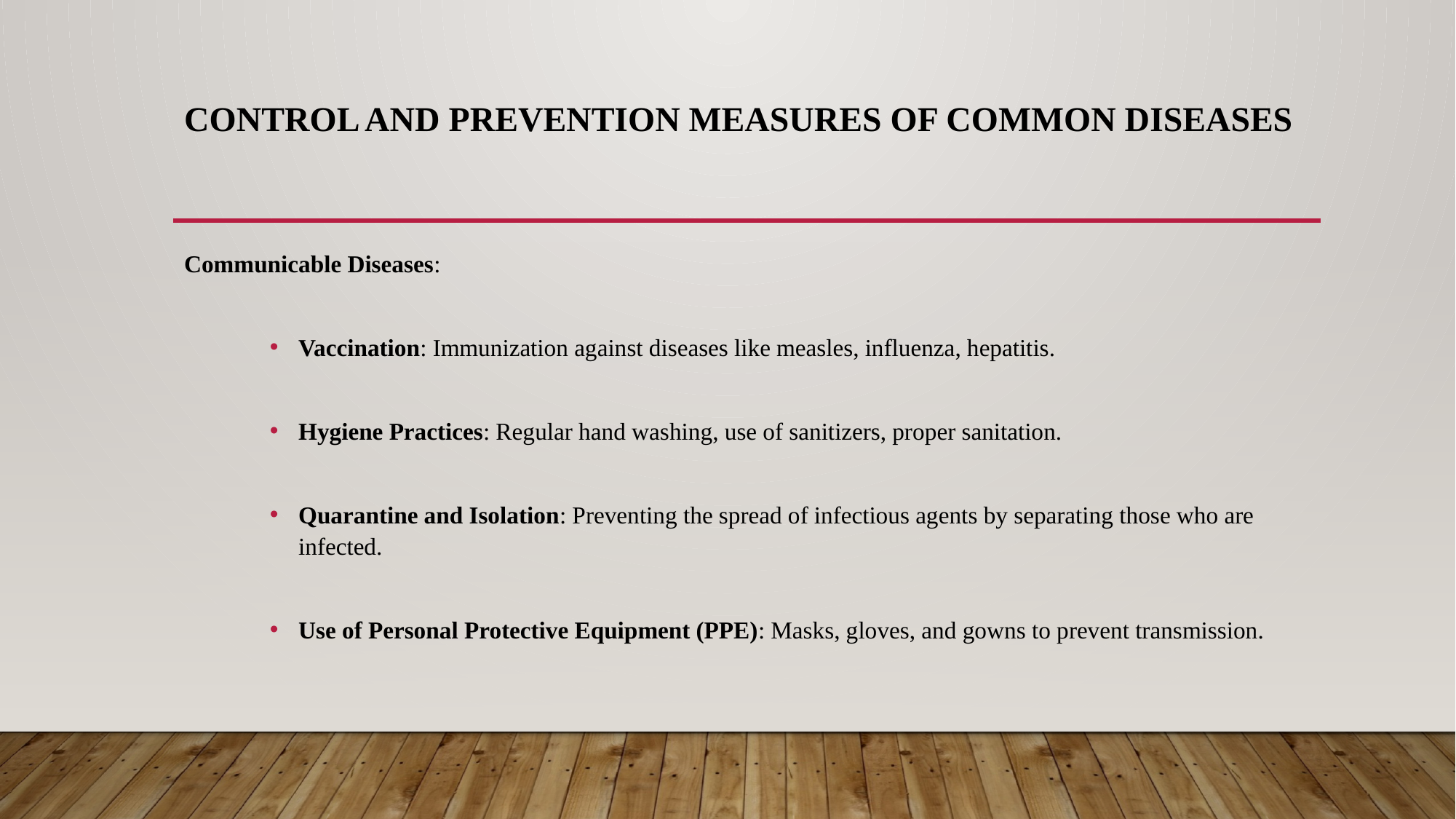

# Control and Prevention Measures of Common Diseases
Communicable Diseases:

Vaccination: Immunization against diseases like measles, influenza, hepatitis.

Hygiene Practices: Regular hand washing, use of sanitizers, proper sanitation.

Quarantine and Isolation: Preventing the spread of infectious agents by separating those who are infected.

Use of Personal Protective Equipment (PPE): Masks, gloves, and gowns to prevent transmission.